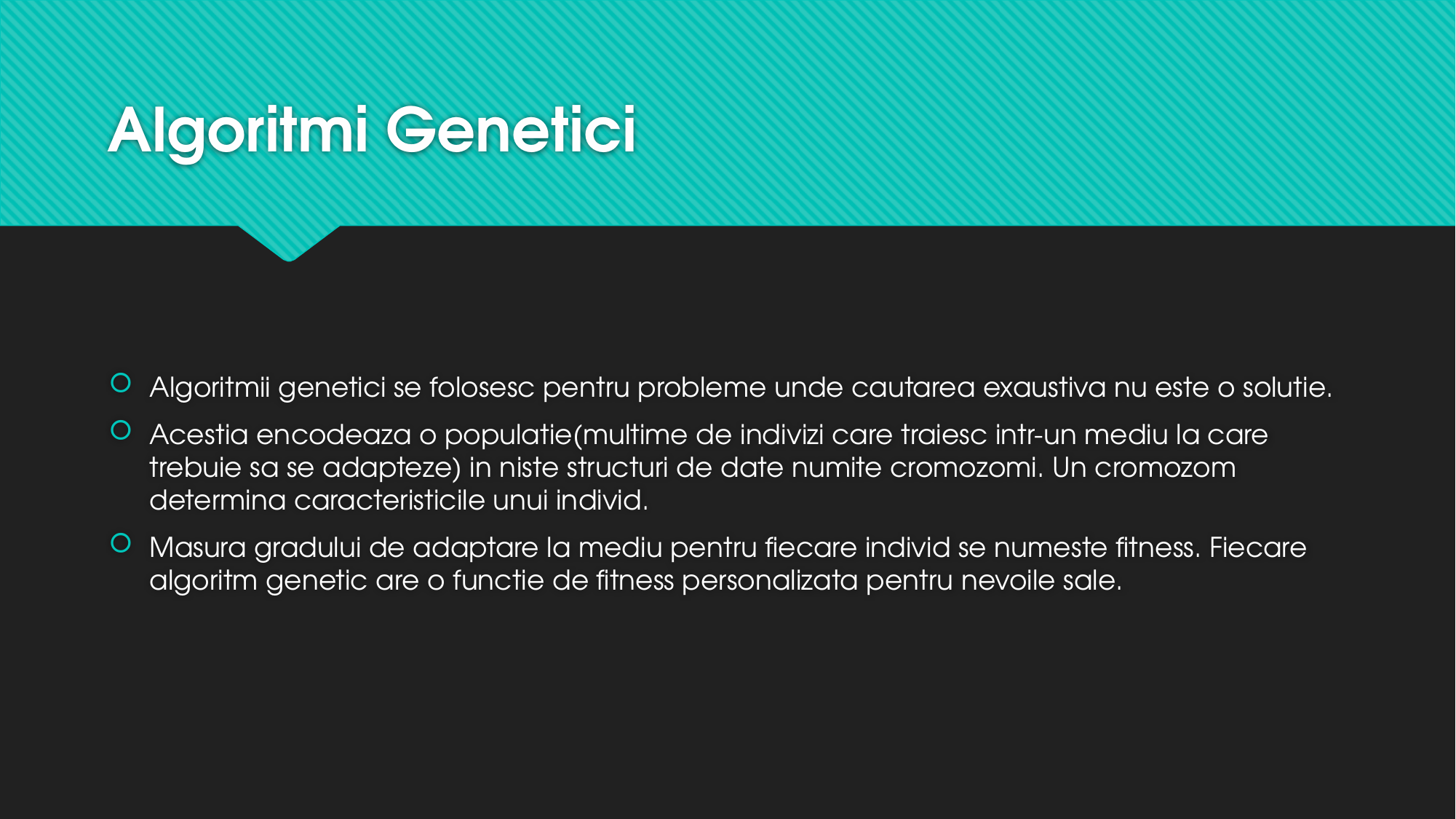

# Algoritmi Genetici
Algoritmii genetici se folosesc pentru probleme unde cautarea exaustiva nu este o solutie.
Acestia encodeaza o populatie(multime de indivizi care traiesc intr-un mediu la care trebuie sa se adapteze) in niste structuri de date numite cromozomi. Un cromozom determina caracteristicile unui individ.
Masura gradului de adaptare la mediu pentru fiecare individ se numeste fitness. Fiecare algoritm genetic are o functie de fitness personalizata pentru nevoile sale.